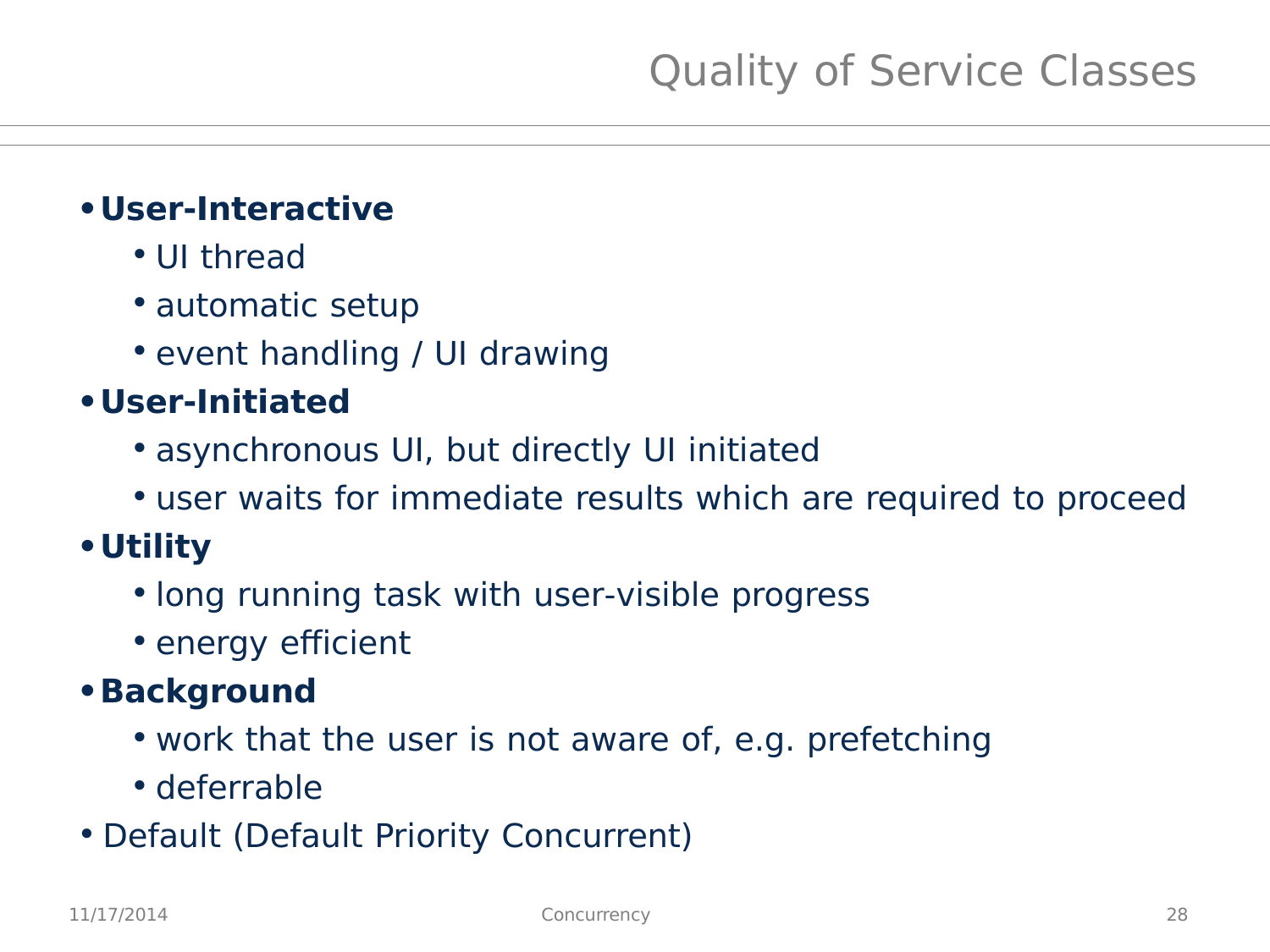

# Quality of Service Classes

•User-Interactive
UI thread
automatic setup
event handling / UI drawing
•User-Initiated
asynchronous UI, but directly UI initiated
user waits for immediate results which are required to proceed
•Utility
long running task with user-visible progress
energy efficient
•Background
work that the user is not aware of, e.g. prefetching
deferrable
Default (Default Priority Concurrent)
11/17/2014
Concurrency
28